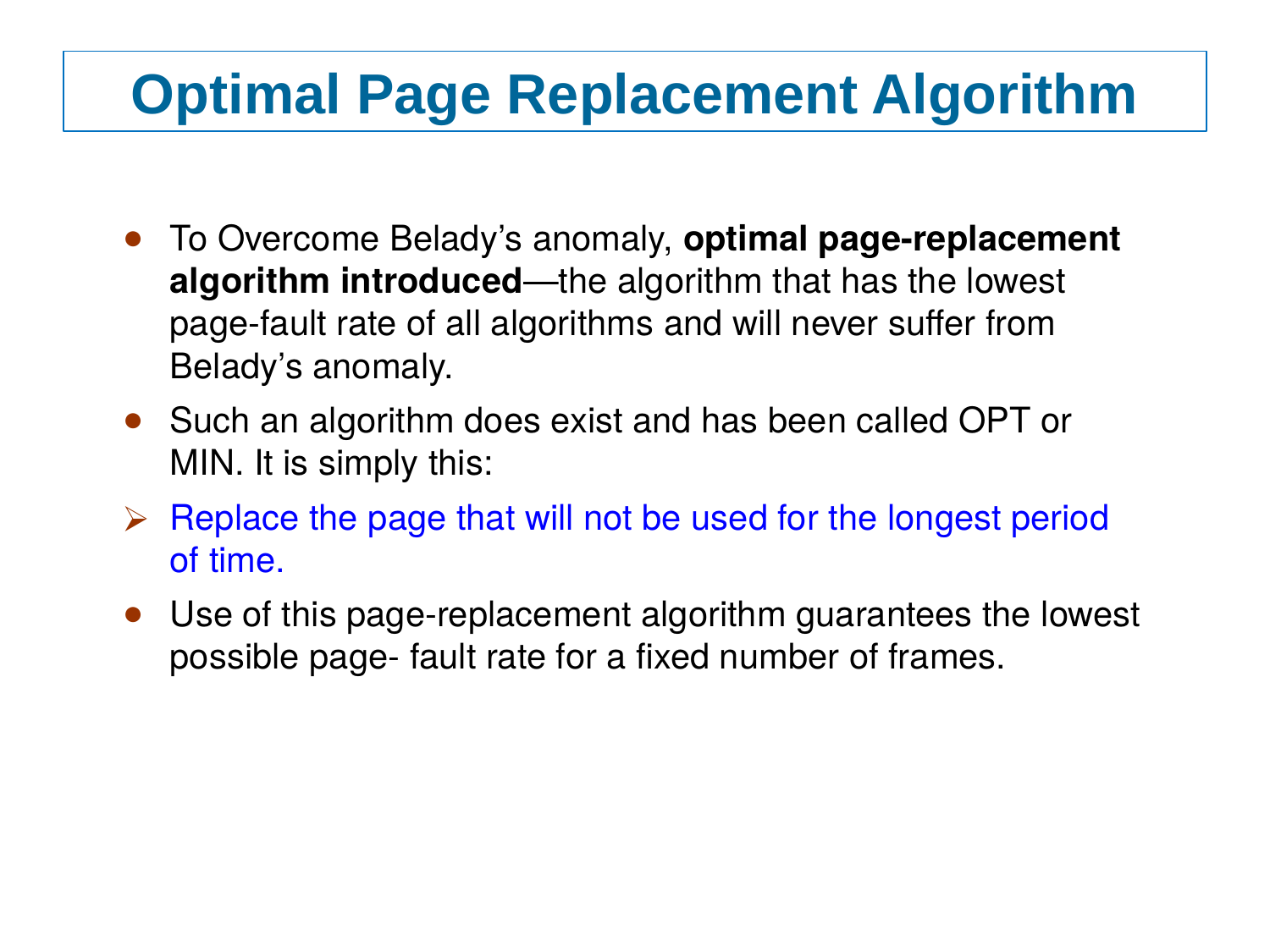

# Optimal Page Replacement Algorithm
To Overcome Belady’s anomaly, optimal page-replacement algorithm introduced—the algorithm that has the lowest page-fault rate of all algorithms and will never suffer from Belady’s anomaly.
Such an algorithm does exist and has been called OPT or MIN. It is simply this:
Replace the page that will not be used for the longest period of time.
Use of this page-replacement algorithm guarantees the lowest possible page- fault rate for a fixed number of frames.